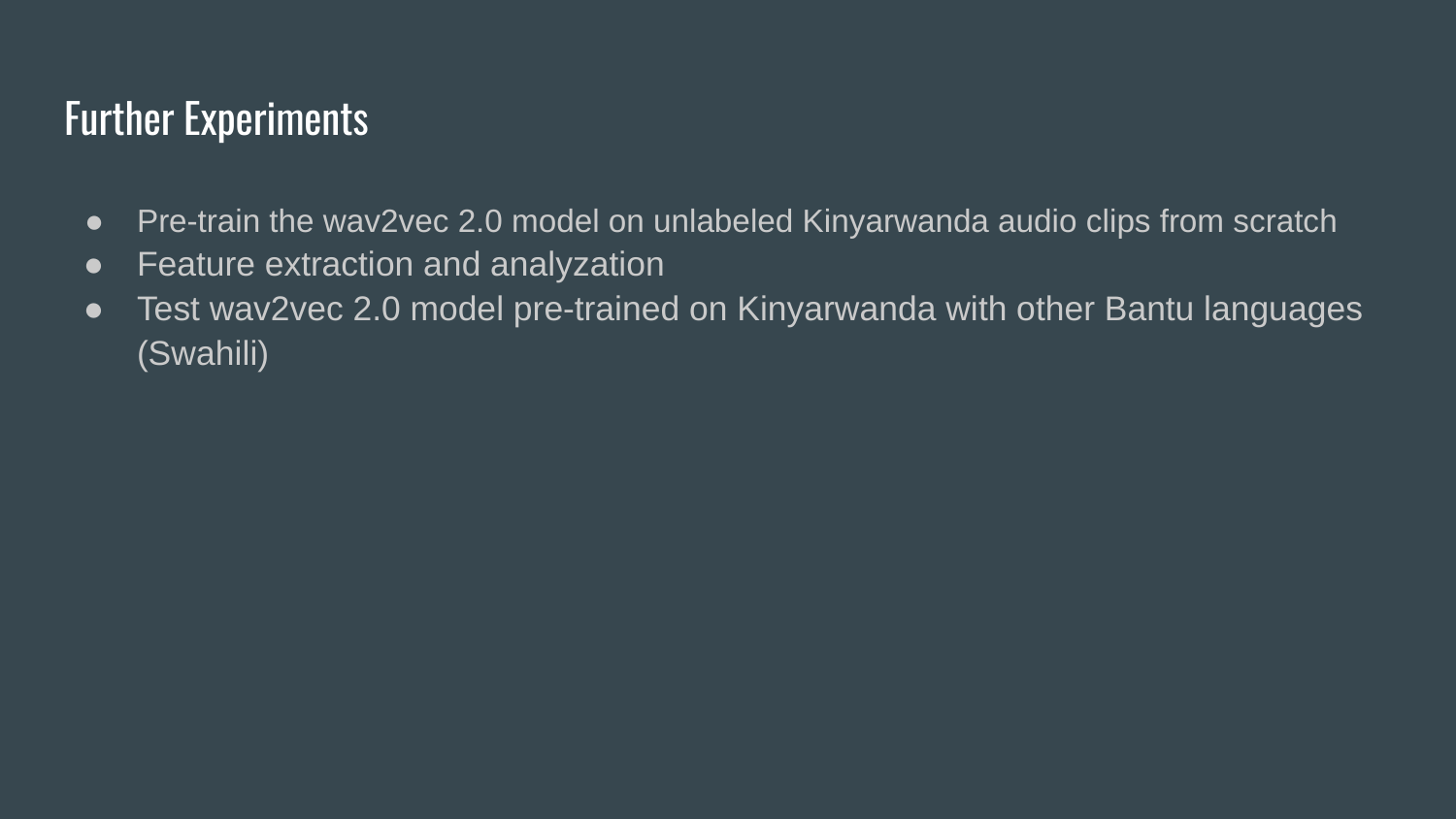

# Further Experiments
Pre-train the wav2vec 2.0 model on unlabeled Kinyarwanda audio clips from scratch
Feature extraction and analyzation
Test wav2vec 2.0 model pre-trained on Kinyarwanda with other Bantu languages (Swahili)